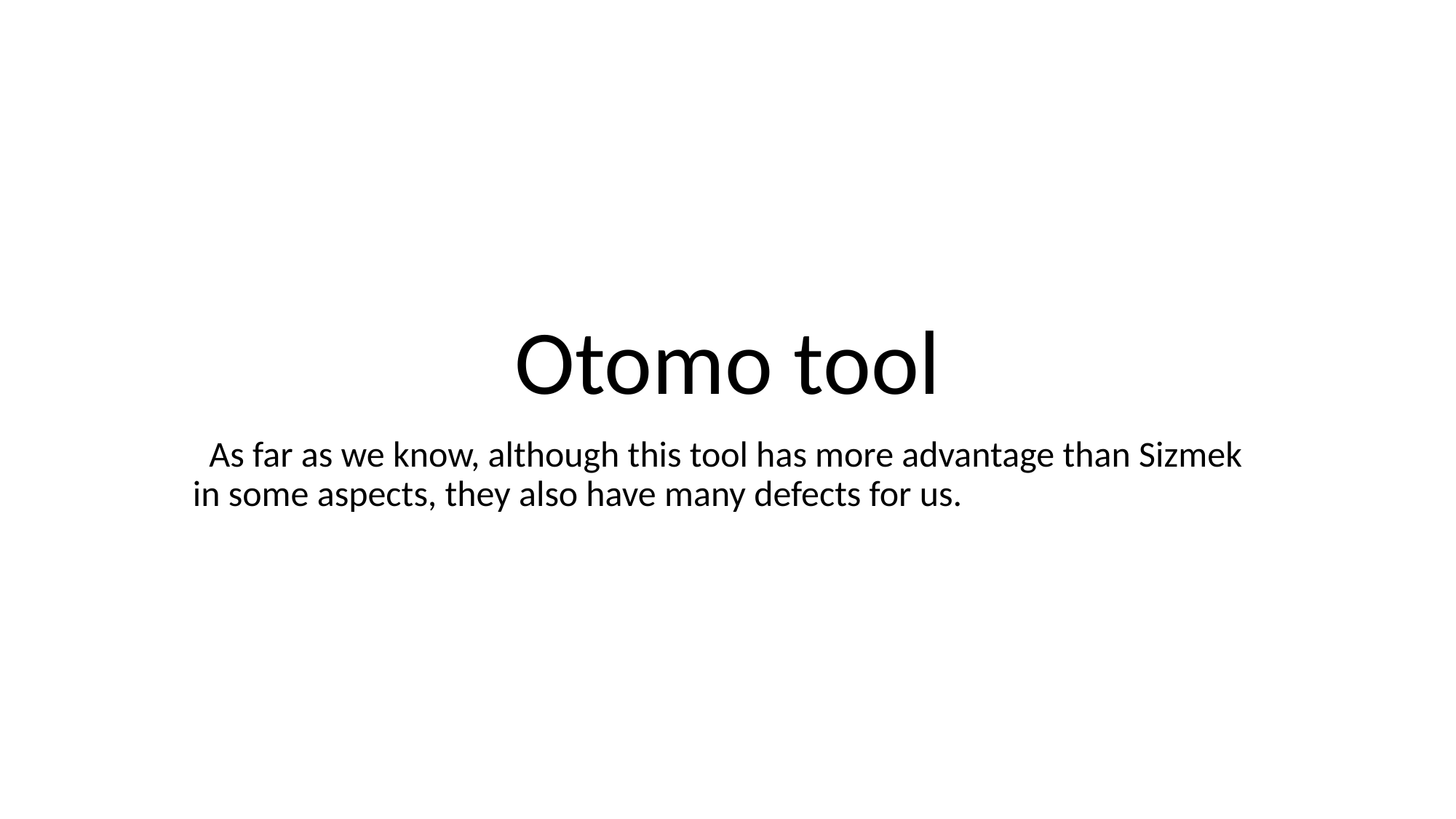

# Otomo tool
  As far as we know, although this tool has more advantage than Sizmek in some aspects, they also have many defects for us.